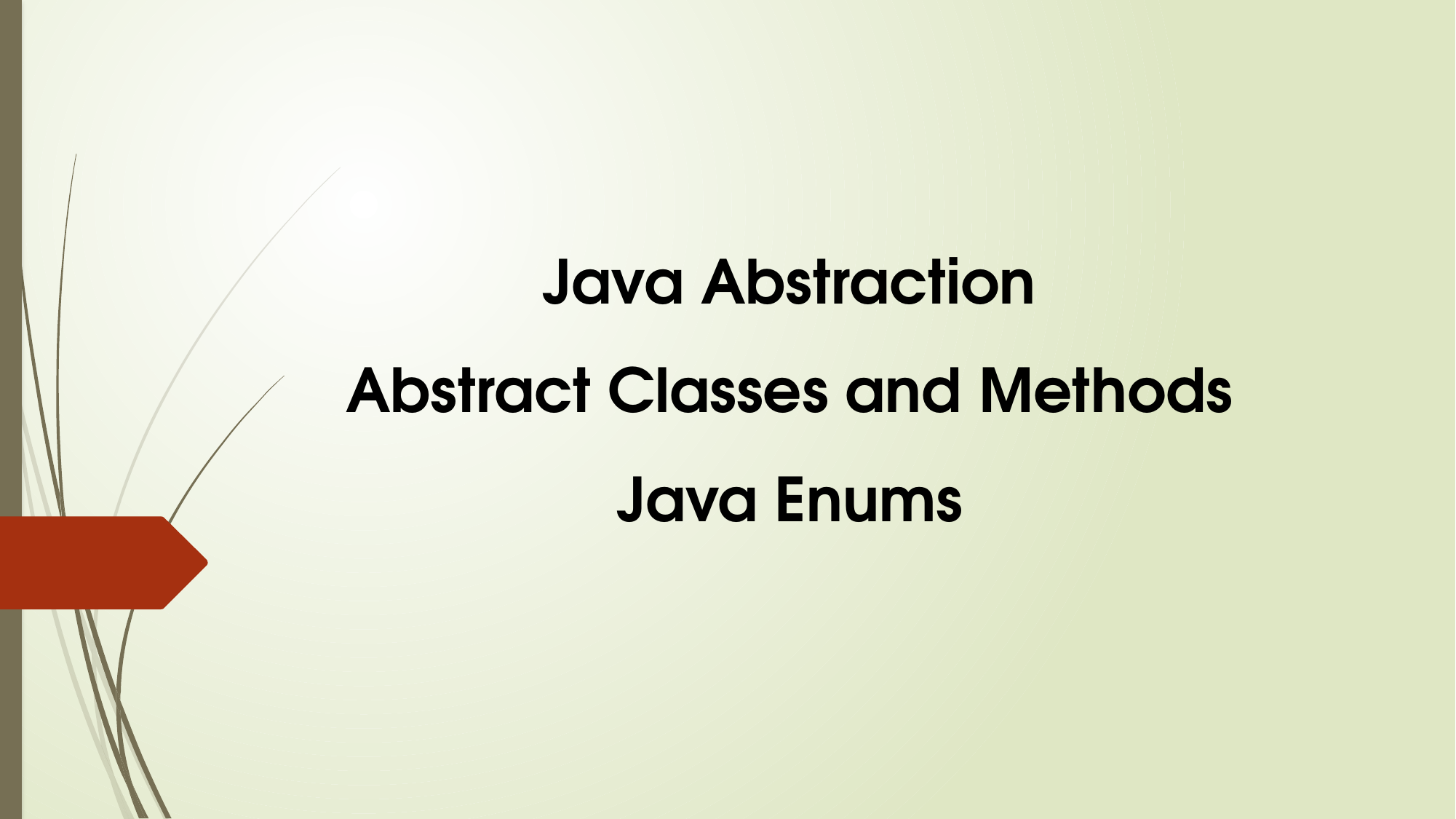

Java Abstraction
Abstract Classes and Methods
Java Enums